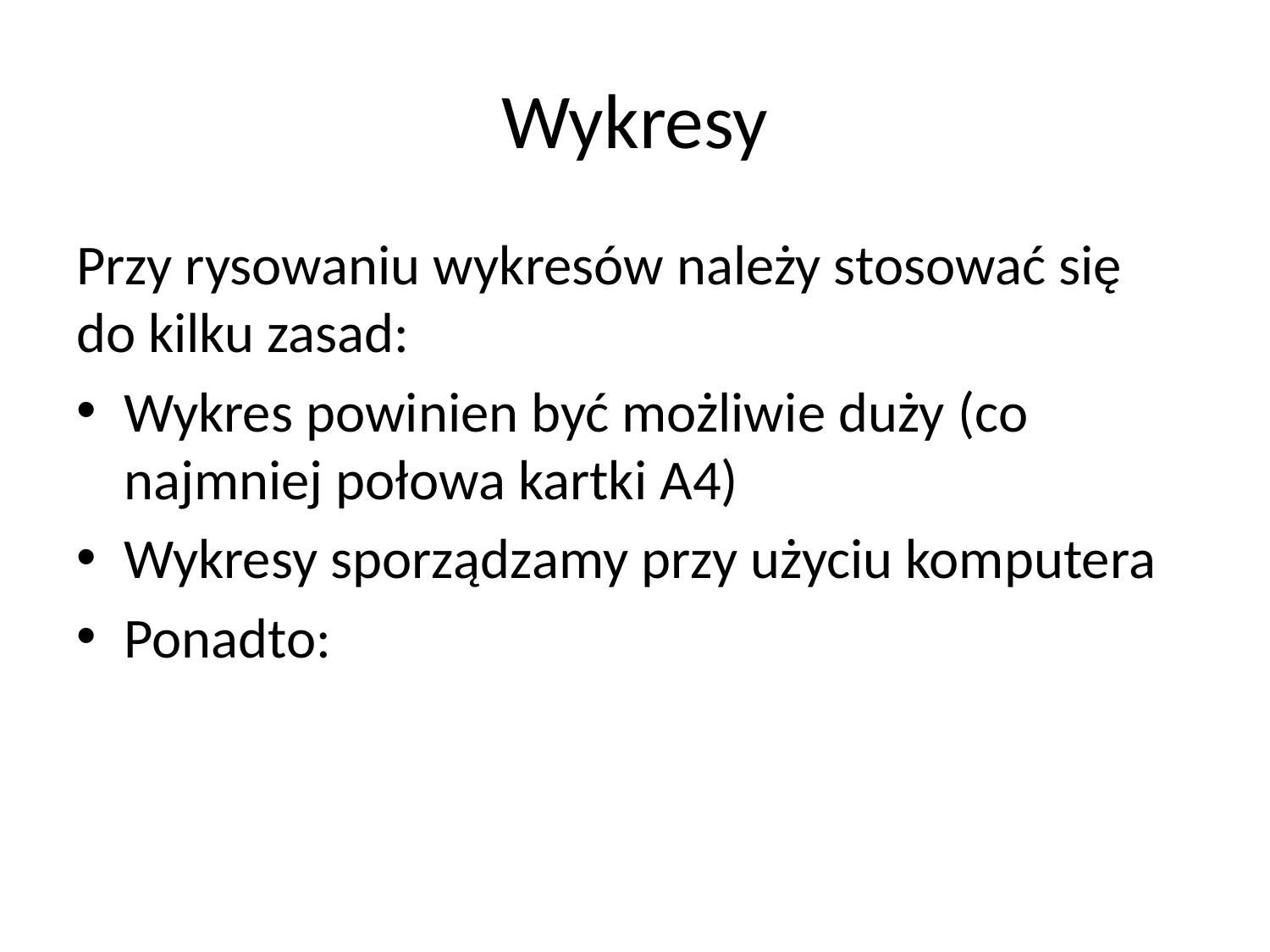

# Wykresy
Przy rysowaniu wykresów należy stosować się do kilku zasad:
Wykres powinien być możliwie duży (co najmniej połowa kartki A4)
Wykresy sporządzamy przy użyciu komputera
Ponadto: